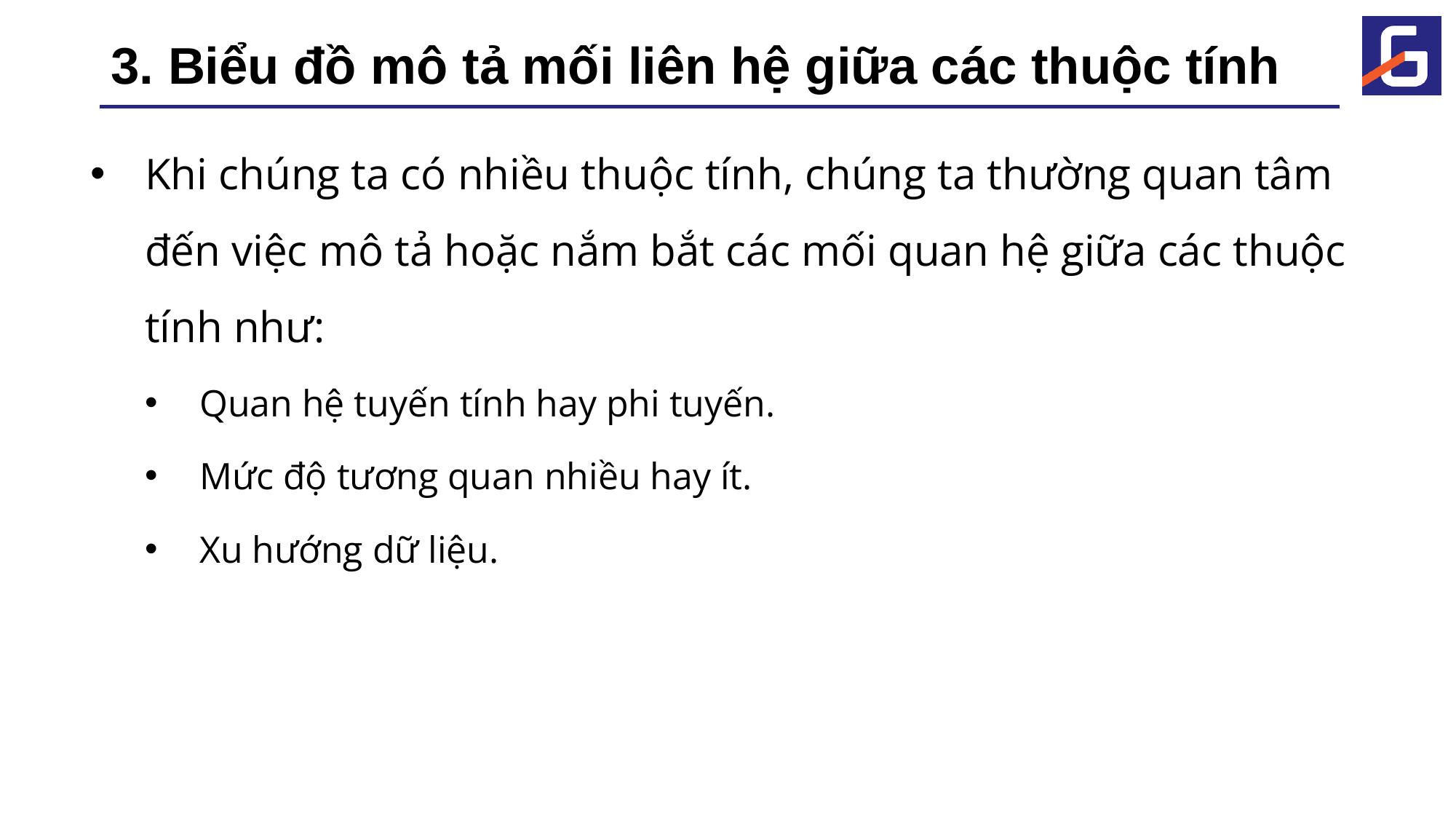

# 3. Biểu đồ mô tả mối liên hệ giữa các thuộc tính
Khi chúng ta có nhiều thuộc tính, chúng ta thường quan tâm đến việc mô tả hoặc nắm bắt các mối quan hệ giữa các thuộc tính như:
Quan hệ tuyến tính hay phi tuyến.
Mức độ tương quan nhiều hay ít.
Xu hướng dữ liệu.